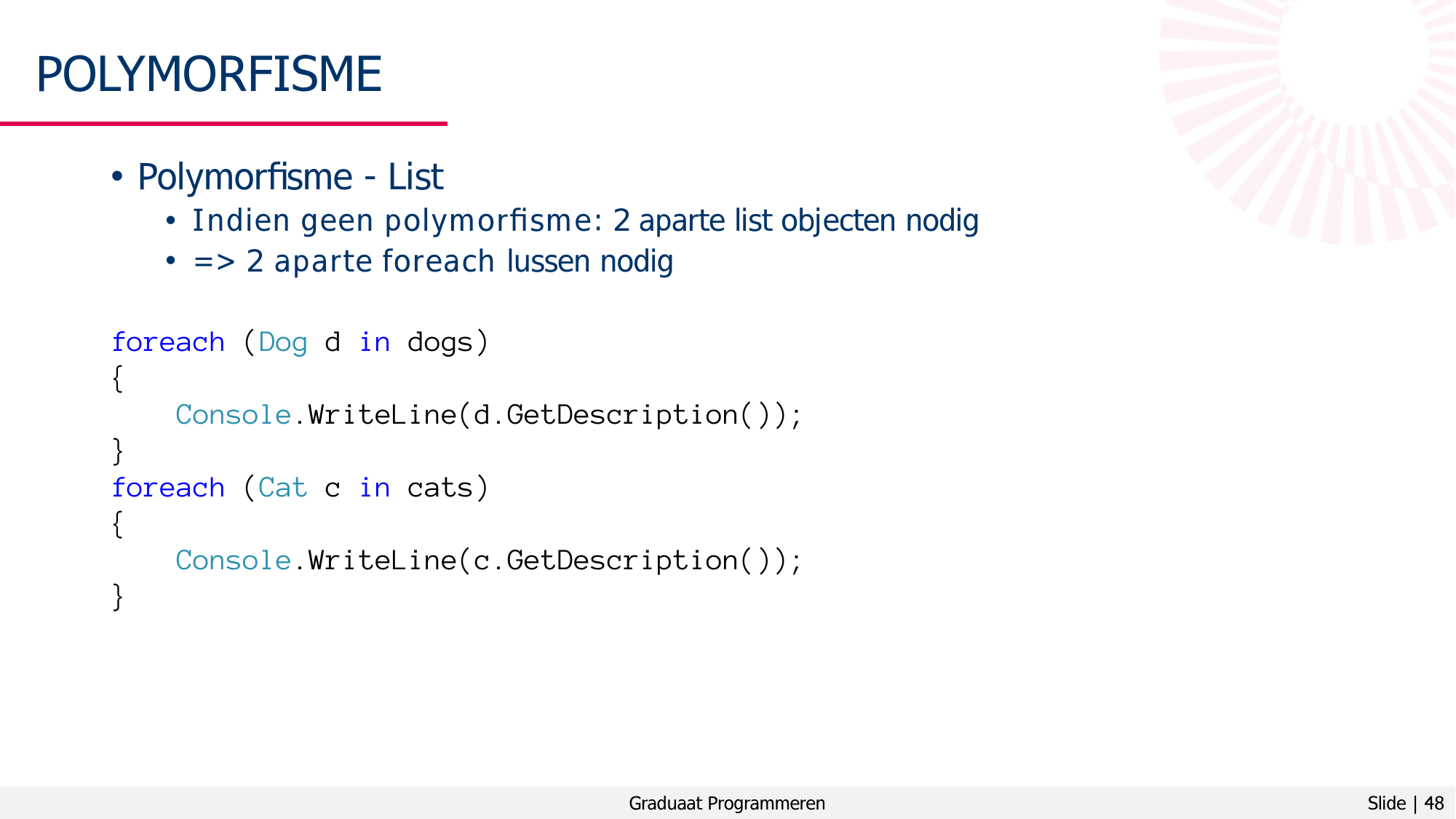

# Polymorfisme
Polymorfisme - List
Indien geen polymorfisme: 2 aparte list objecten nodig
=> 2 aparte foreach lussen nodig

foreach (Dog d in dogs)
{
    Console.WriteLine(d.GetDescription());
}
foreach (Cat c in cats)
{
    Console.WriteLine(c.GetDescription());
}